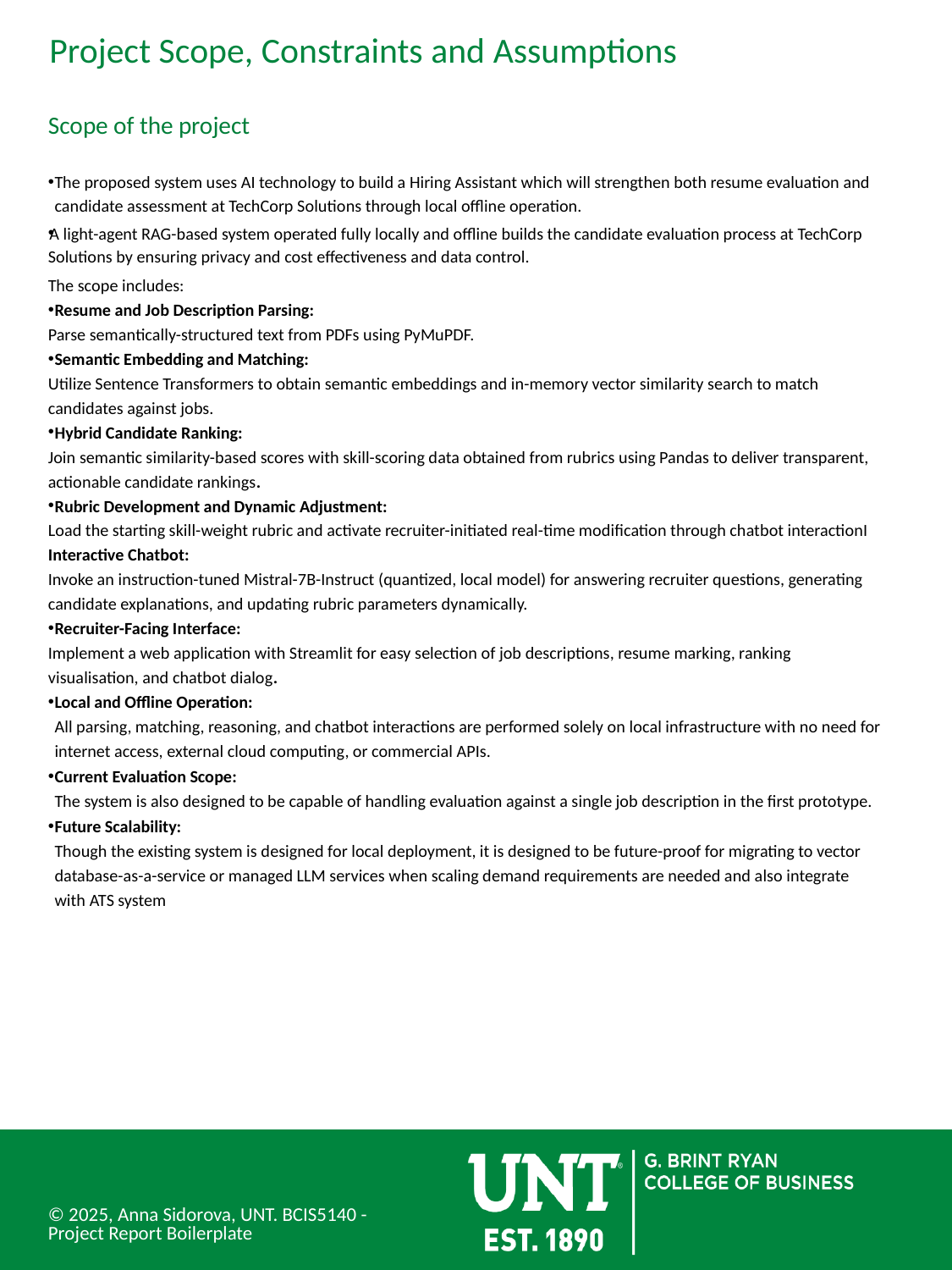

# Project Scope, Constraints and Assumptions
Scope of the project

The proposed system uses AI technology to build a Hiring Assistant which will strengthen both resume evaluation and candidate assessment at TechCorp Solutions through local offline operation.
A light-agent RAG-based system operated fully locally and offline builds the candidate evaluation process at TechCorp Solutions by ensuring privacy and cost effectiveness and data control.
The scope includes:
Resume and Job Description Parsing:
Parse semantically-structured text from PDFs using PyMuPDF.
Semantic Embedding and Matching:
Utilize Sentence Transformers to obtain semantic embeddings and in-memory vector similarity search to match candidates against jobs.
Hybrid Candidate Ranking:
Join semantic similarity-based scores with skill-scoring data obtained from rubrics using Pandas to deliver transparent, actionable candidate rankings.
Rubric Development and Dynamic Adjustment:
Load the starting skill-weight rubric and activate recruiter-initiated real-time modification through chatbot interactionI
Interactive Chatbot:
Invoke an instruction-tuned Mistral-7B-Instruct (quantized, local model) for answering recruiter questions, generating candidate explanations, and updating rubric parameters dynamically.
Recruiter-Facing Interface:
Implement a web application with Streamlit for easy selection of job descriptions, resume marking, ranking visualisation, and chatbot dialog.
Local and Offline Operation:
All parsing, matching, reasoning, and chatbot interactions are performed solely on local infrastructure with no need for internet access, external cloud computing, or commercial APIs.
Current Evaluation Scope:
The system is also designed to be capable of handling evaluation against a single job description in the first prototype.
Future Scalability:
Though the existing system is designed for local deployment, it is designed to be future-proof for migrating to vector database-as-a-service or managed LLM services when scaling demand requirements are needed and also integrate with ATS system

© 2025, Anna Sidorova, UNT. BCIS5140 - Project Report Boilerplate